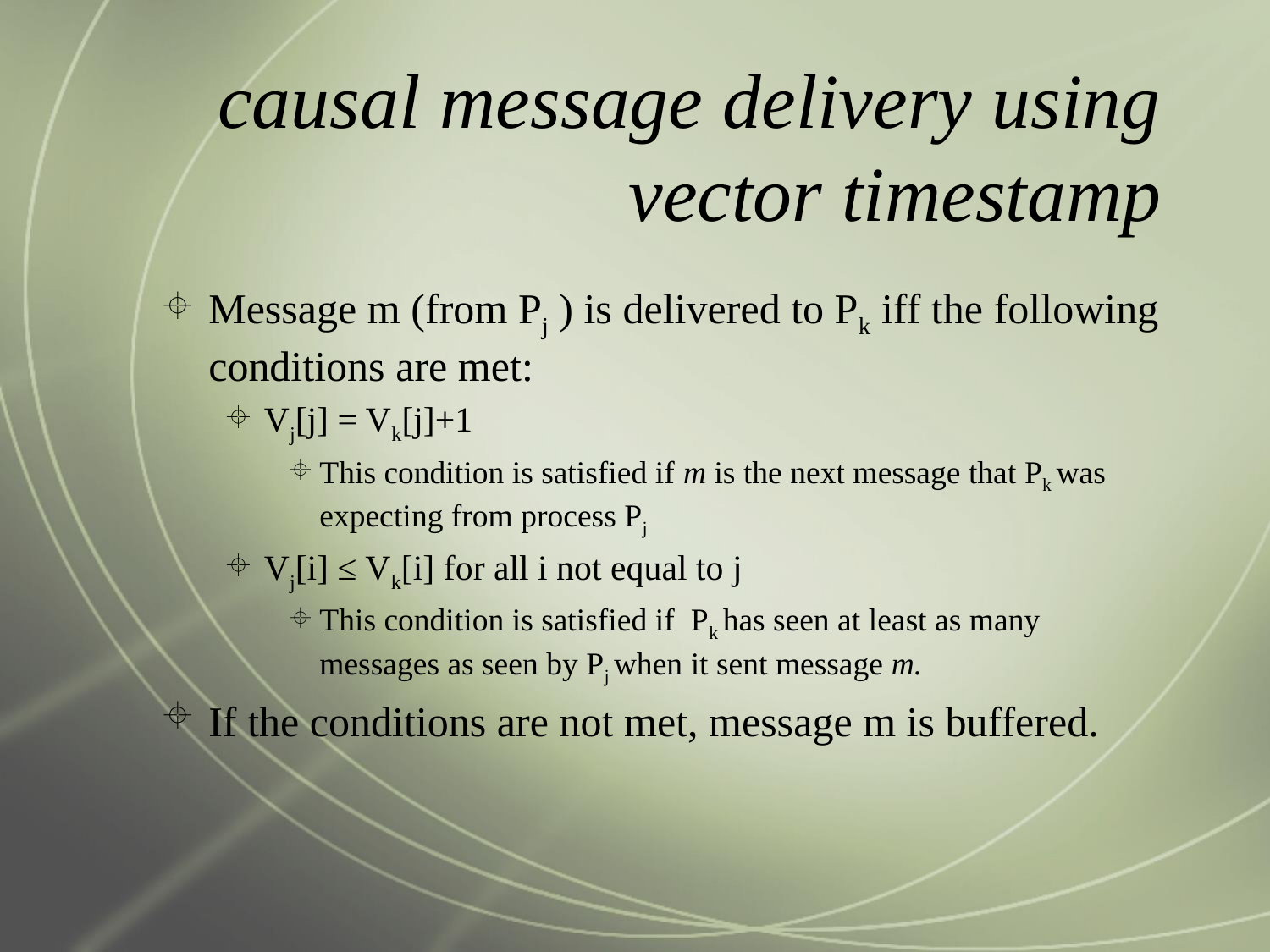

# causal message delivery using vector timestamp
Message m (from Pj ) is delivered to Pk iff the following conditions are met:
Vj[j] = Vk[j]+1
This condition is satisfied if m is the next message that Pk was expecting from process Pj
Vj[i] ≤ Vk[i] for all i not equal to j
This condition is satisfied if  Pk has seen at least as many messages as seen by Pj when it sent message m.
If the conditions are not met, message m is buffered.